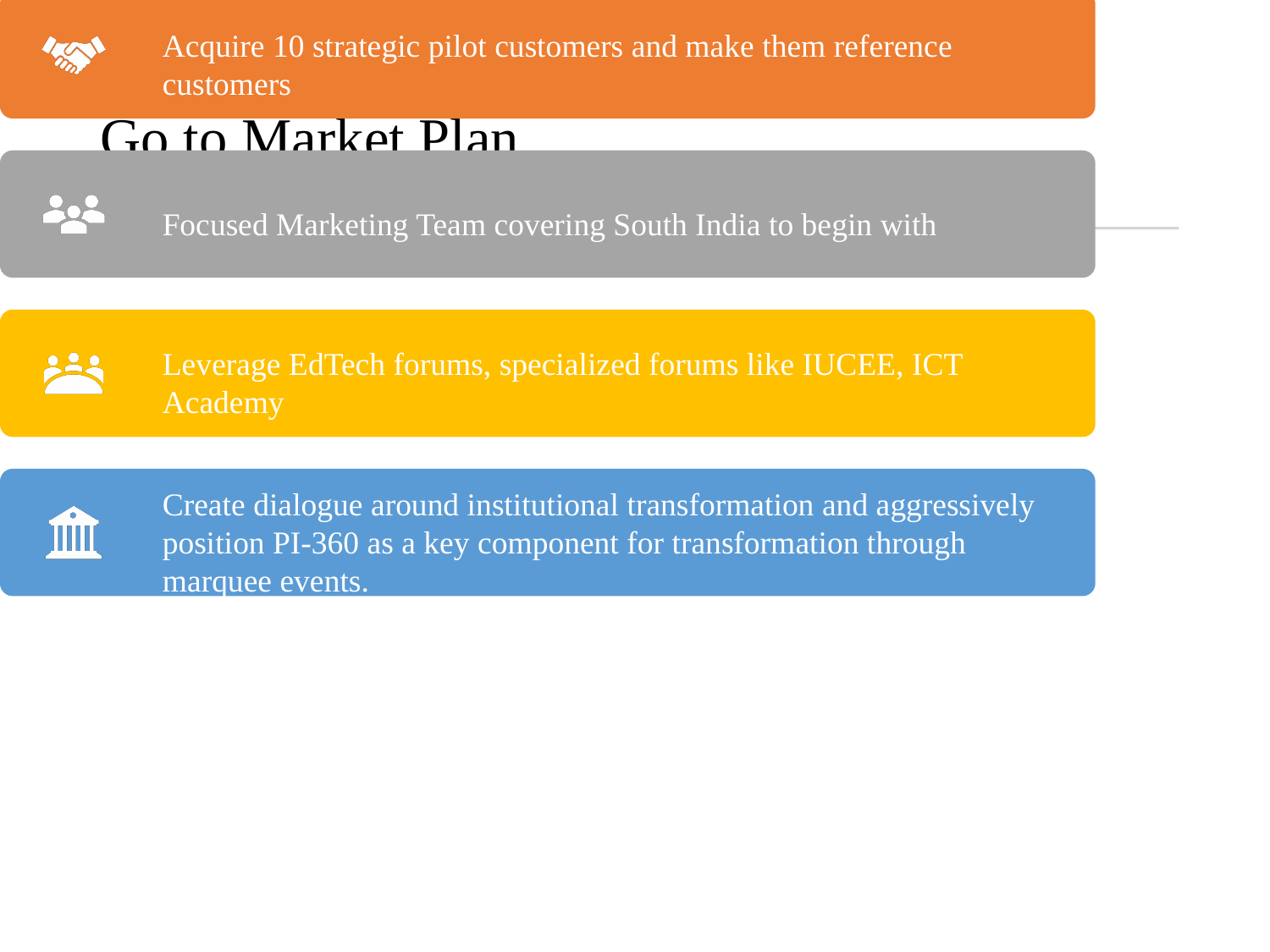

# Go to Market Plan

Acquire 10 strategic pilot customers and make them reference customers
Focused Marketing Team covering South India to begin with
Leverage EdTech forums, specialized forums like IUCEE, ICT Academy
Create dialogue around institutional transformation and aggressively position PI-360 as a key component for transformation through marquee events.